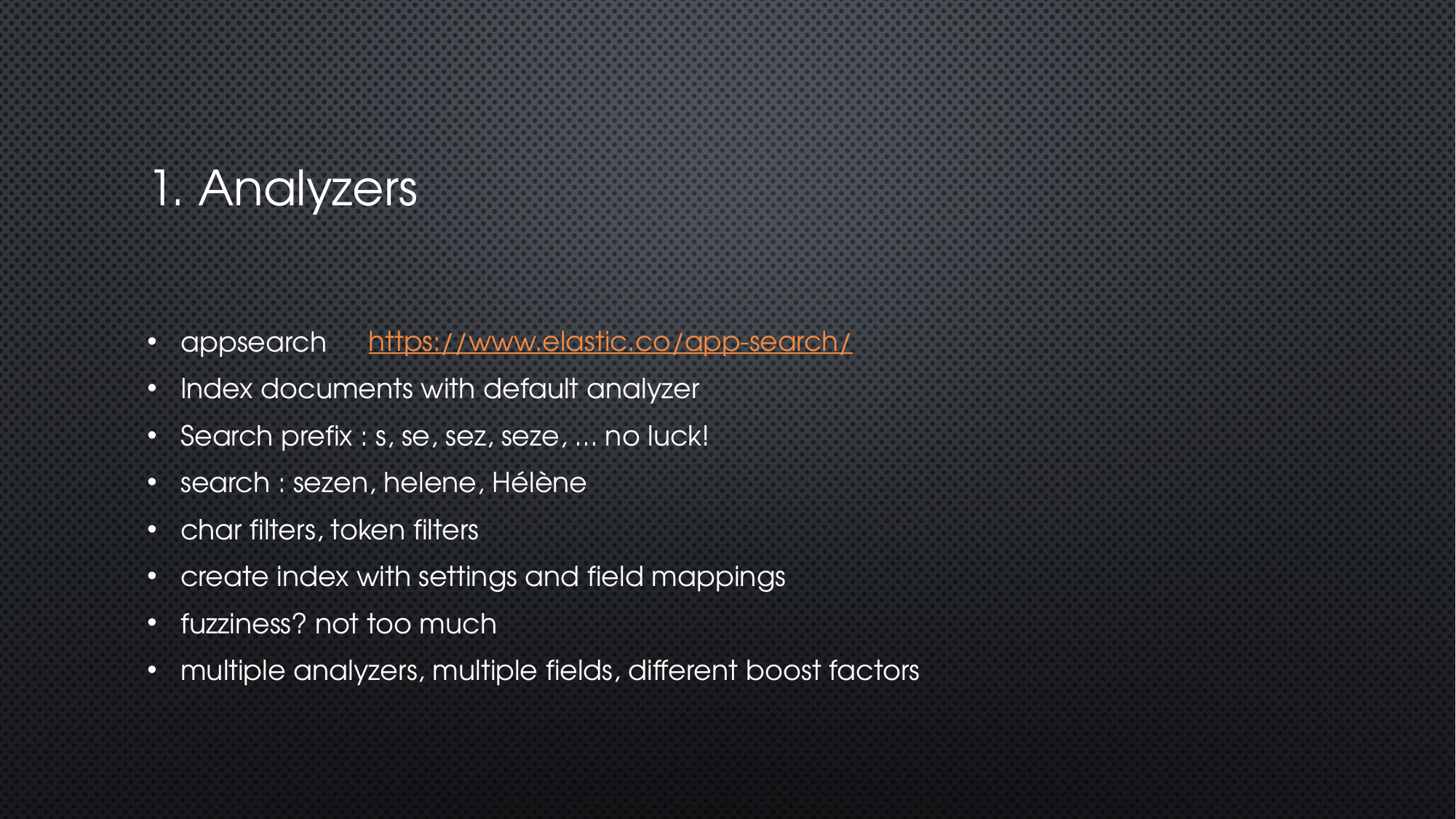

# 1. Analyzers
appsearch
Index documents with default analyzer
Search prefix : s, se, sez, seze, … no luck!
search : sezen, helene, Hélène
char filters, token filters
create index with settings and field mappings
fuzziness? not too much
multiple analyzers, multiple fields, different boost factors
https://www.elastic.co/app-search/